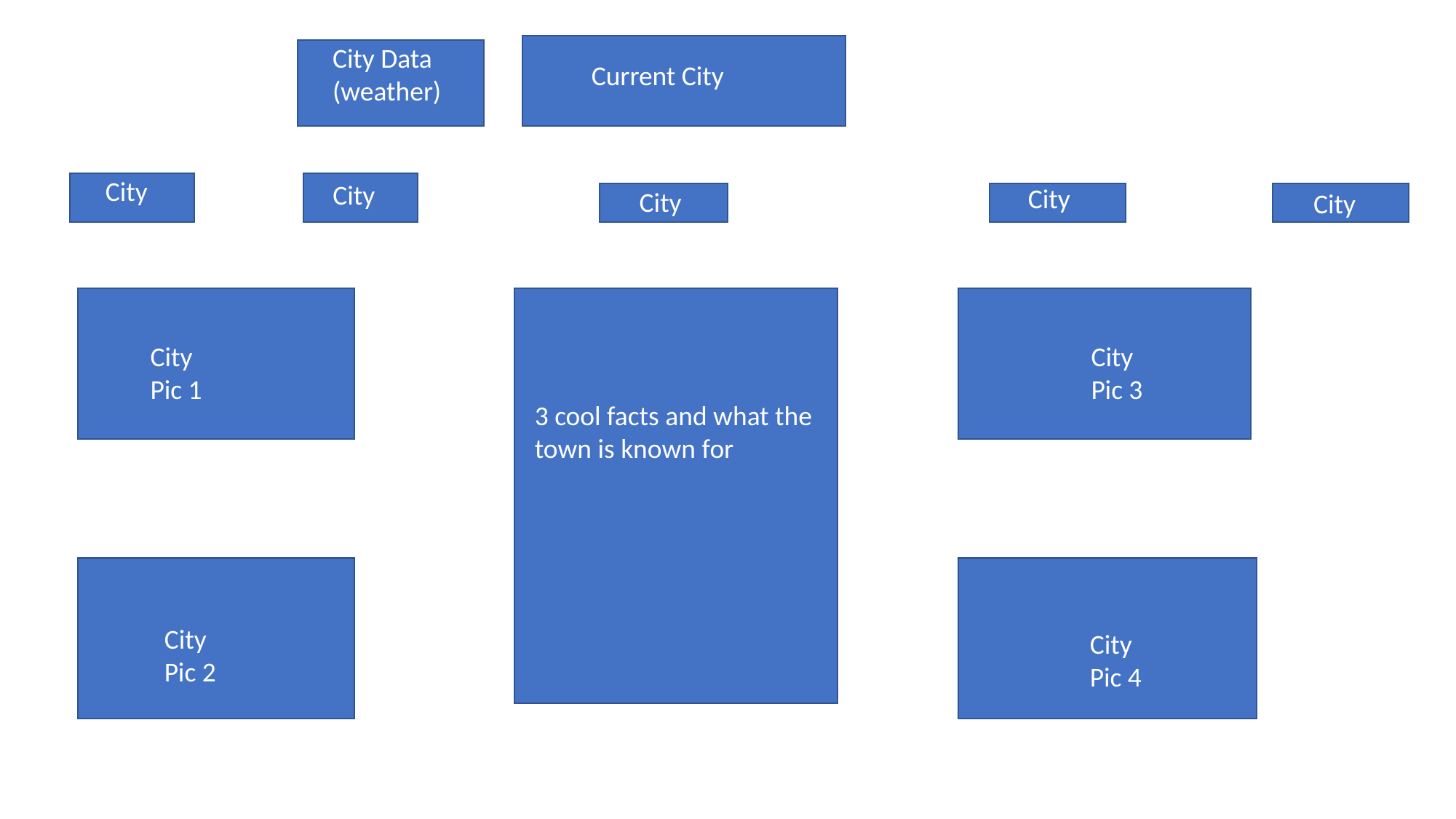

City Data (weather)

Current City
City
City

City
City
City

City Pic 1
City Pic 3
3 cool facts and what the town is known for

City Pic 2
City Pic 4